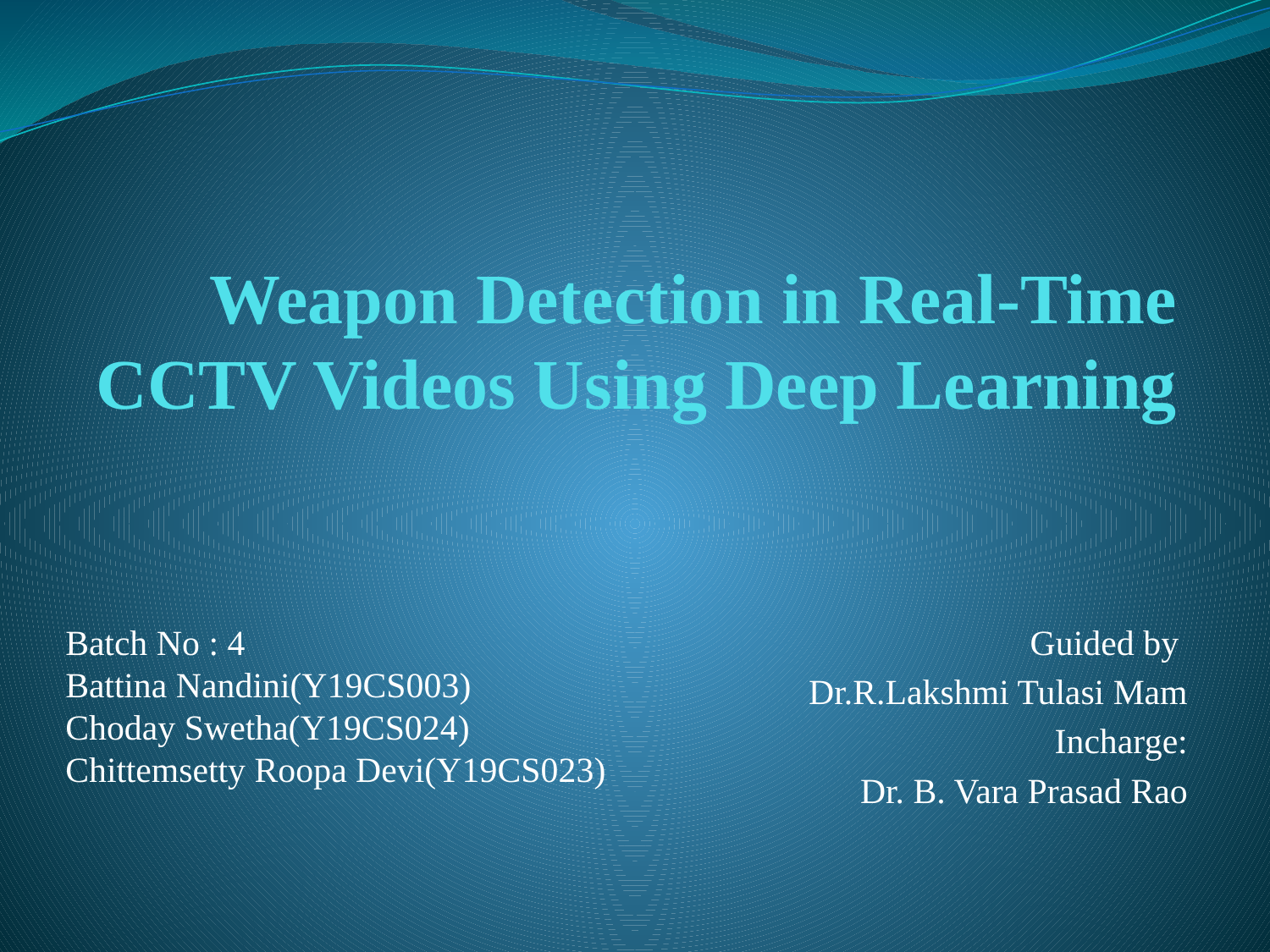

# Weapon Detection in Real-Time CCTV Videos Using Deep Learning
Batch No : 4
Battina Nandini(Y19CS003)
Choday Swetha(Y19CS024)
Chittemsetty Roopa Devi(Y19CS023)

Guided by
Dr.R.Lakshmi Tulasi Mam
Incharge:
Dr. B. Vara Prasad Rao